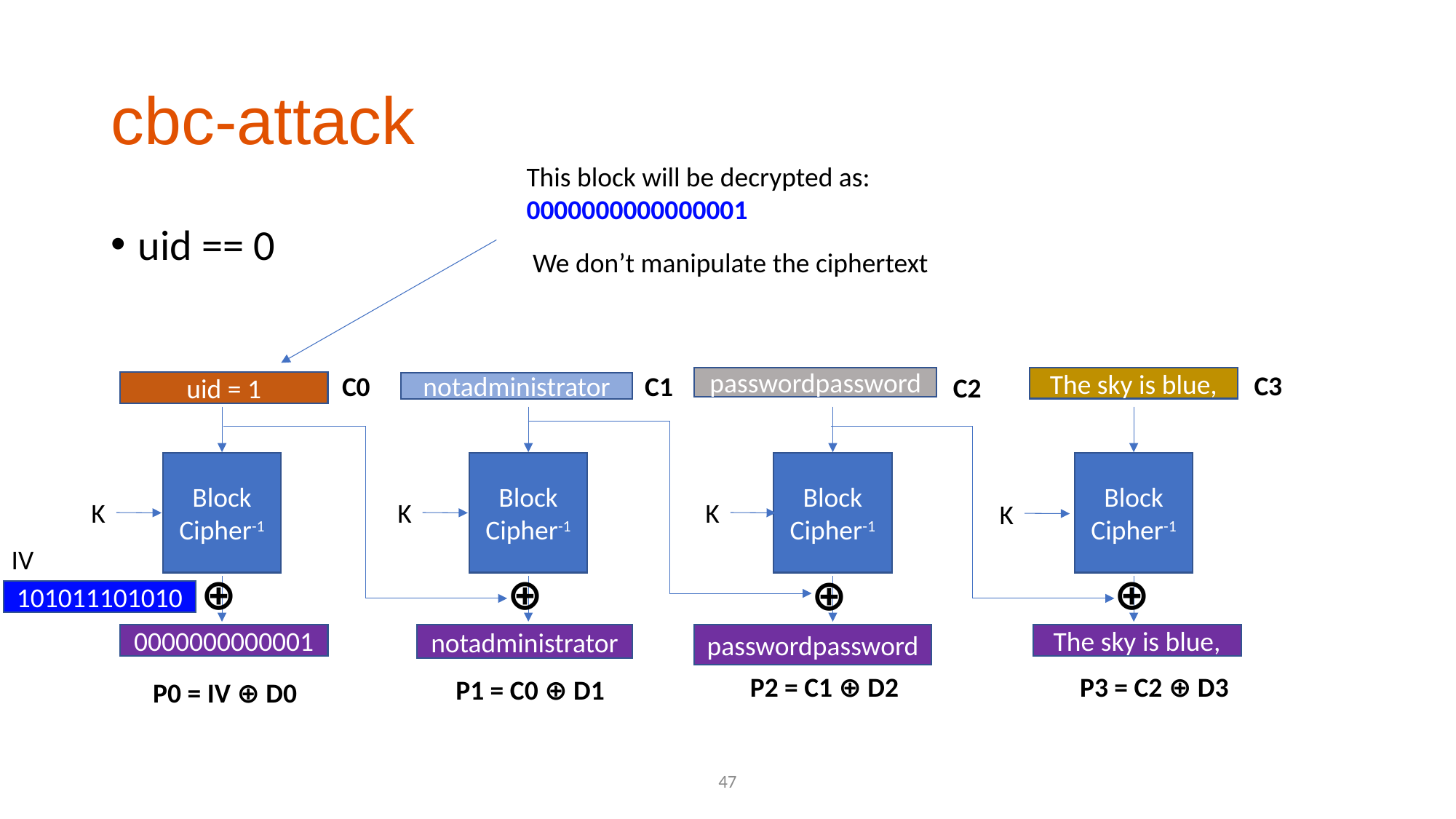

# cbc-attack
This block will be decrypted as:
0000000000000001
uid == 0
We don’t manipulate the ciphertext
C3
C0
C1
C2
passwordpassword
The sky is blue,
uid = 1
notadministrator
Block
Cipher-1
Block
Cipher-1
Block
Cipher-1
Block
Cipher-1
K
K
K
K
IV
⊕
⊕
⊕
⊕
101011101010
passwordpassword
0000000000001
The sky is blue,
notadministrator
P2 = C1 ⊕ D2
P3 = C2 ⊕ D3
P1 = C0 ⊕ D1
P0 = IV ⊕ D0
47